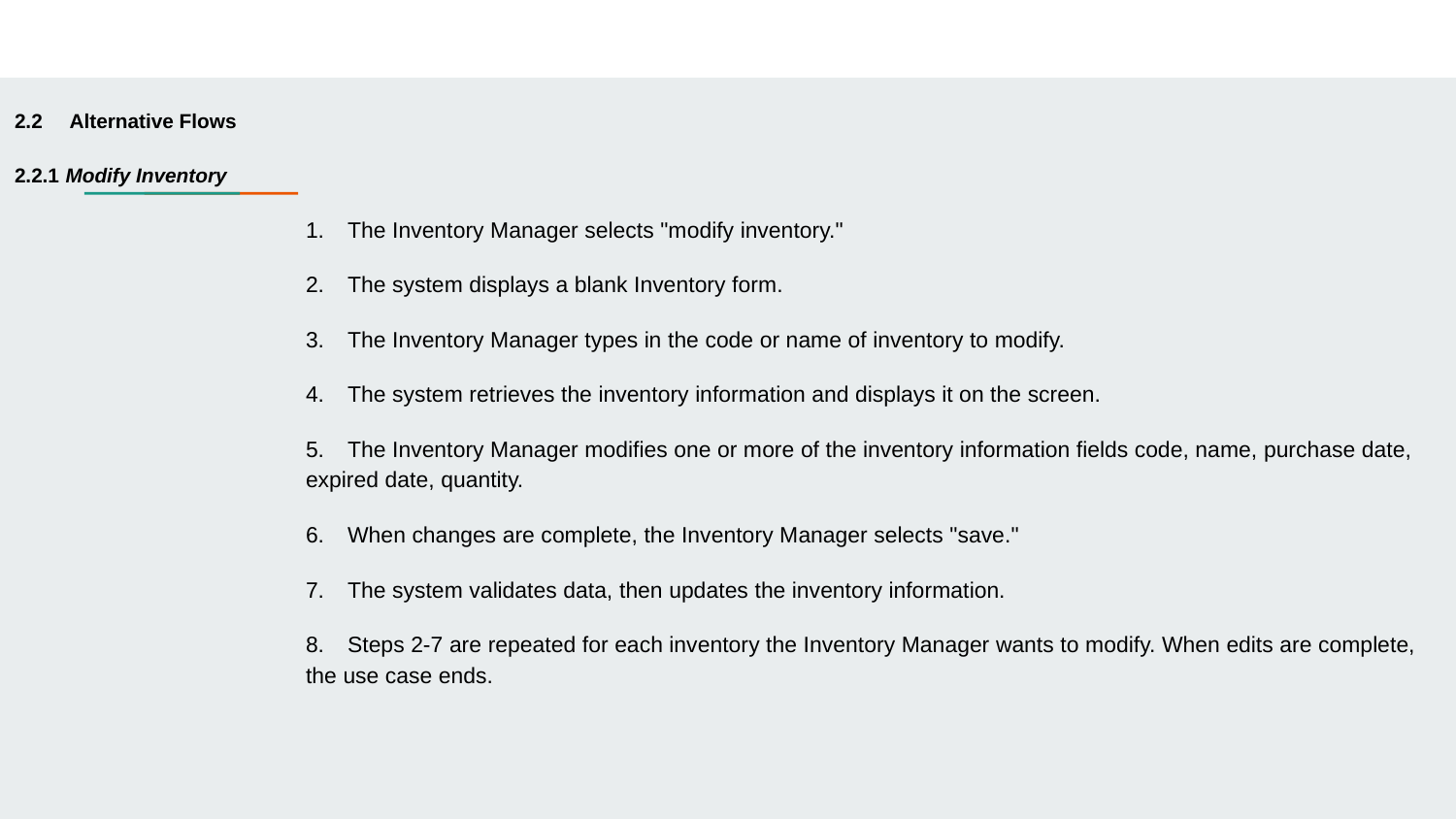

2.2     Alternative Flows
2.2.1 Modify Inventory
1.      The Inventory Manager selects "modify inventory."
2.      The system displays a blank Inventory form.
3.      The Inventory Manager types in the code or name of inventory to modify.
4.      The system retrieves the inventory information and displays it on the screen.
5.      The Inventory Manager modifies one or more of the inventory information fields code, name, purchase date,     expired date, quantity.
6.      When changes are complete, the Inventory Manager selects "save."
7.      The system validates data, then updates the inventory information.
8.      Steps 2-7 are repeated for each inventory the Inventory Manager wants to modify. When edits are complete, the use case ends.